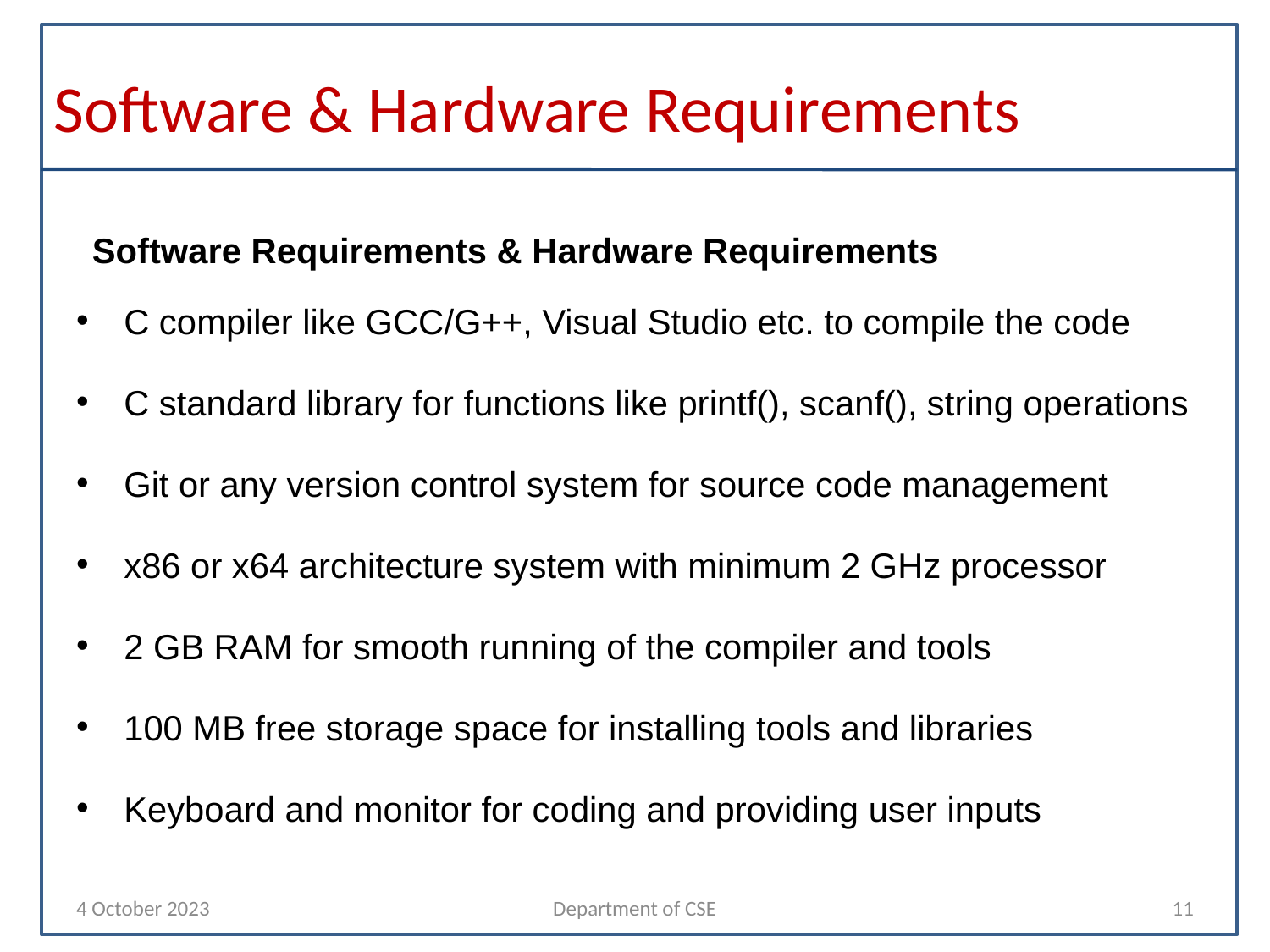

# Software & Hardware Requirements
Software Requirements & Hardware Requirements
C compiler like GCC/G++, Visual Studio etc. to compile the code
C standard library for functions like printf(), scanf(), string operations
Git or any version control system for source code management
x86 or x64 architecture system with minimum 2 GHz processor
2 GB RAM for smooth running of the compiler and tools
100 MB free storage space for installing tools and libraries
Keyboard and monitor for coding and providing user inputs

4 October 2023
Department of CSE
11